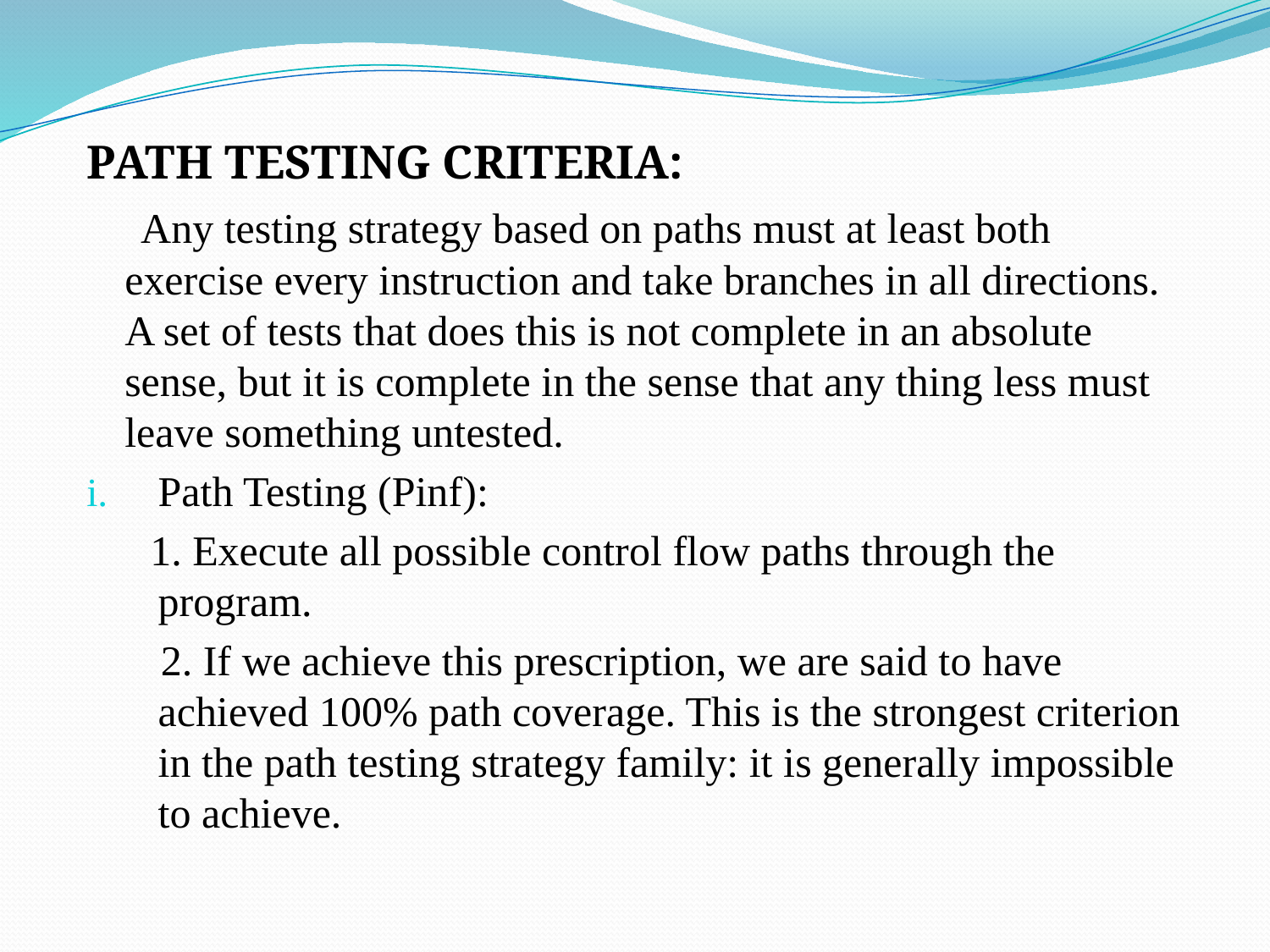

PATH TESTING CRITERIA:
     Any testing strategy based on paths must at least both exercise every instruction and take branches in all directions. A set of tests that does this is not complete in an absolute sense, but it is complete in the sense that any thing less must leave something untested.
Path Testing (Pinf):
      1. Execute all possible control flow paths through the program.
       2. If we achieve this prescription, we are said to have achieved 100% path coverage. This is the strongest criterion in the path testing strategy family: it is generally impossible to achieve.